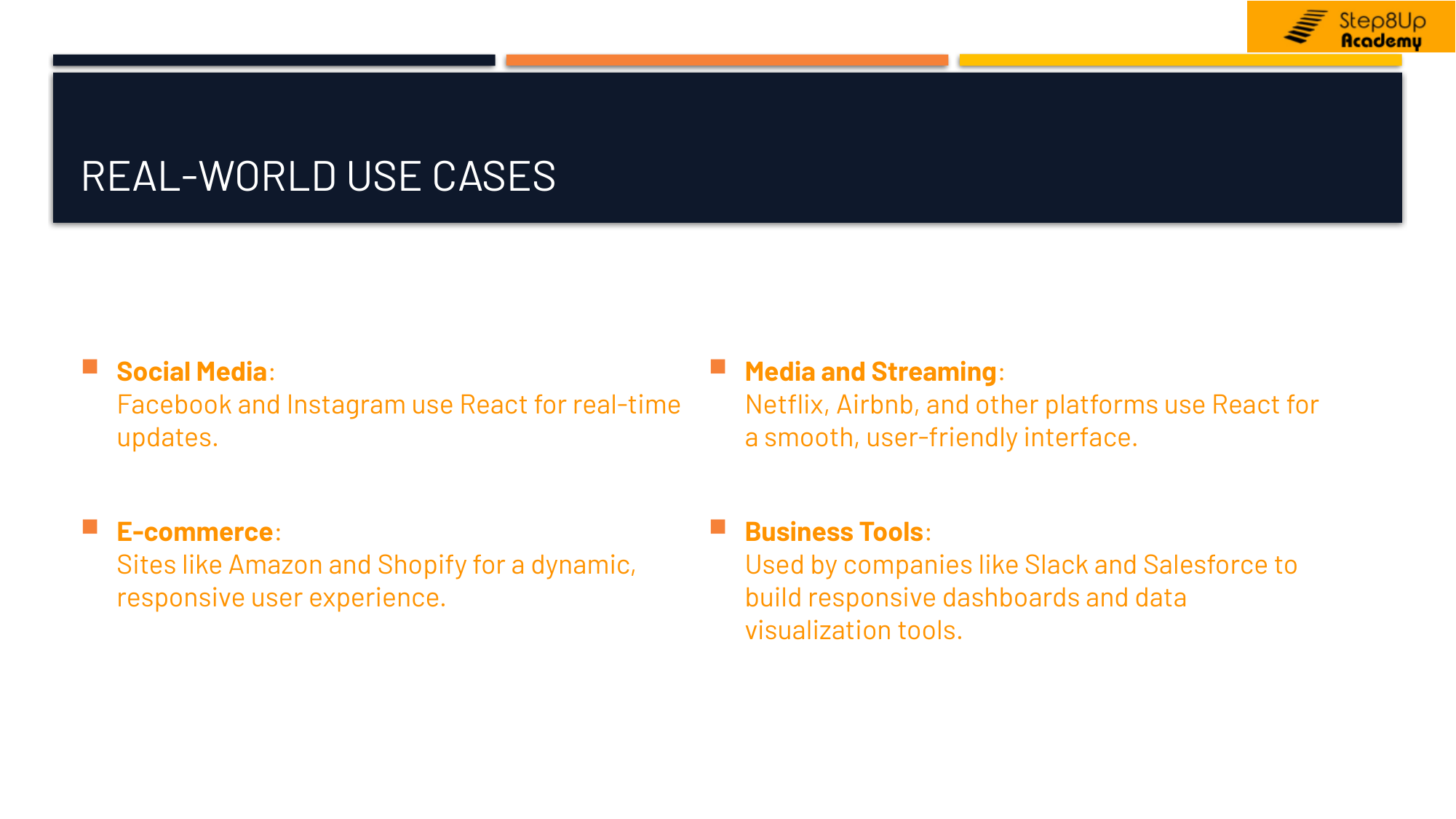

# Real-World Use Cases
Social Media:
Facebook and Instagram use React for real-time updates.

E-commerce:
Sites like Amazon and Shopify for a dynamic, responsive user experience.
Media and Streaming:
Netflix, Airbnb, and other platforms use React for a smooth, user-friendly interface.

Business Tools:
Used by companies like Slack and Salesforce to build responsive dashboards and data visualization tools.